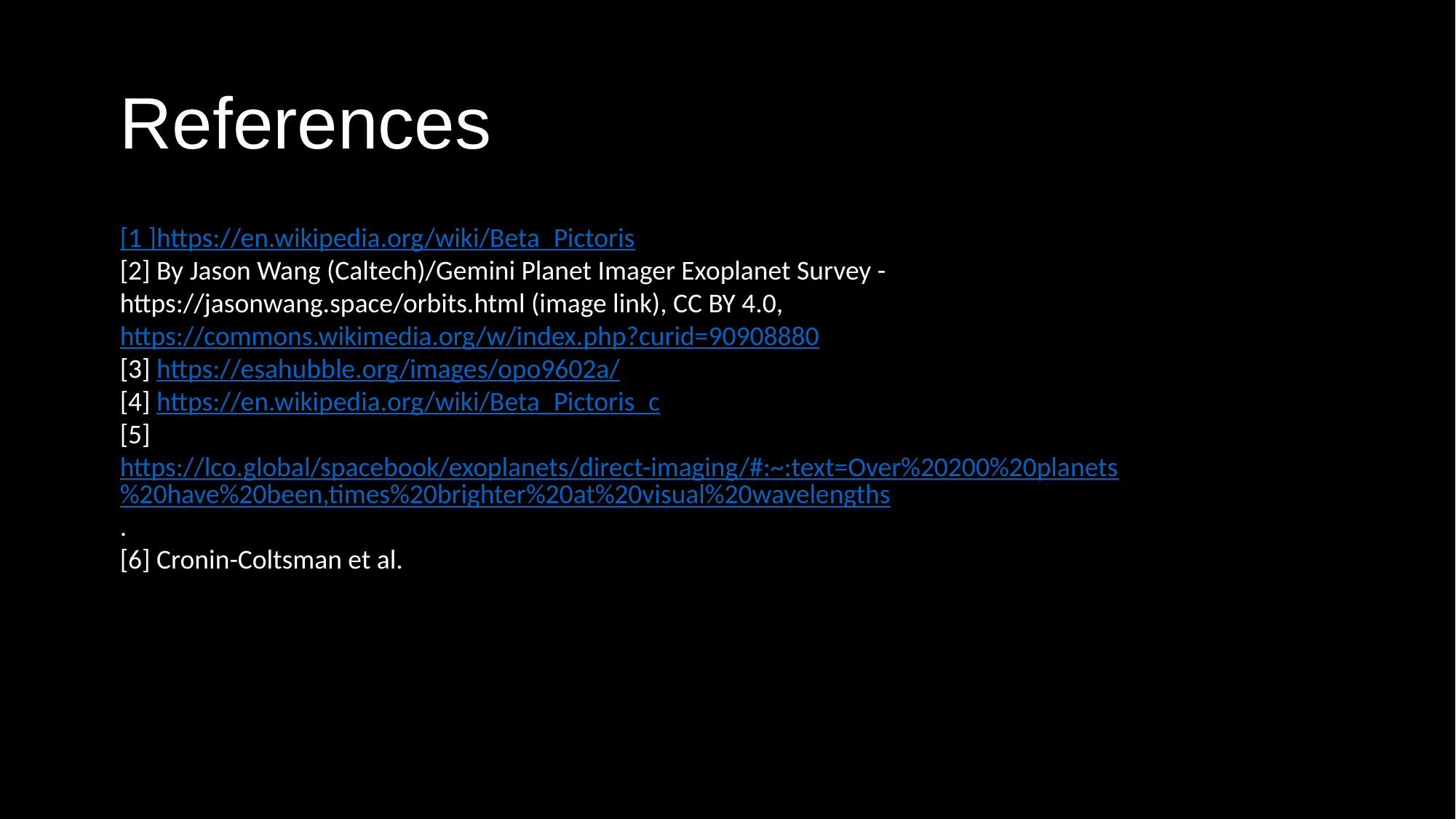

References
[1 ]https://en.wikipedia.org/wiki/Beta_Pictoris
[2] By Jason Wang (Caltech)/Gemini Planet Imager Exoplanet Survey - https://jasonwang.space/orbits.html (image link), CC BY 4.0, https://commons.wikimedia.org/w/index.php?curid=90908880
[3] https://esahubble.org/images/opo9602a/
[4] https://en.wikipedia.org/wiki/Beta_Pictoris_c
[5] https://lco.global/spacebook/exoplanets/direct-imaging/#:~:text=Over%20200%20planets%20have%20been,times%20brighter%20at%20visual%20wavelengths.
[6] Cronin-Coltsman et al.